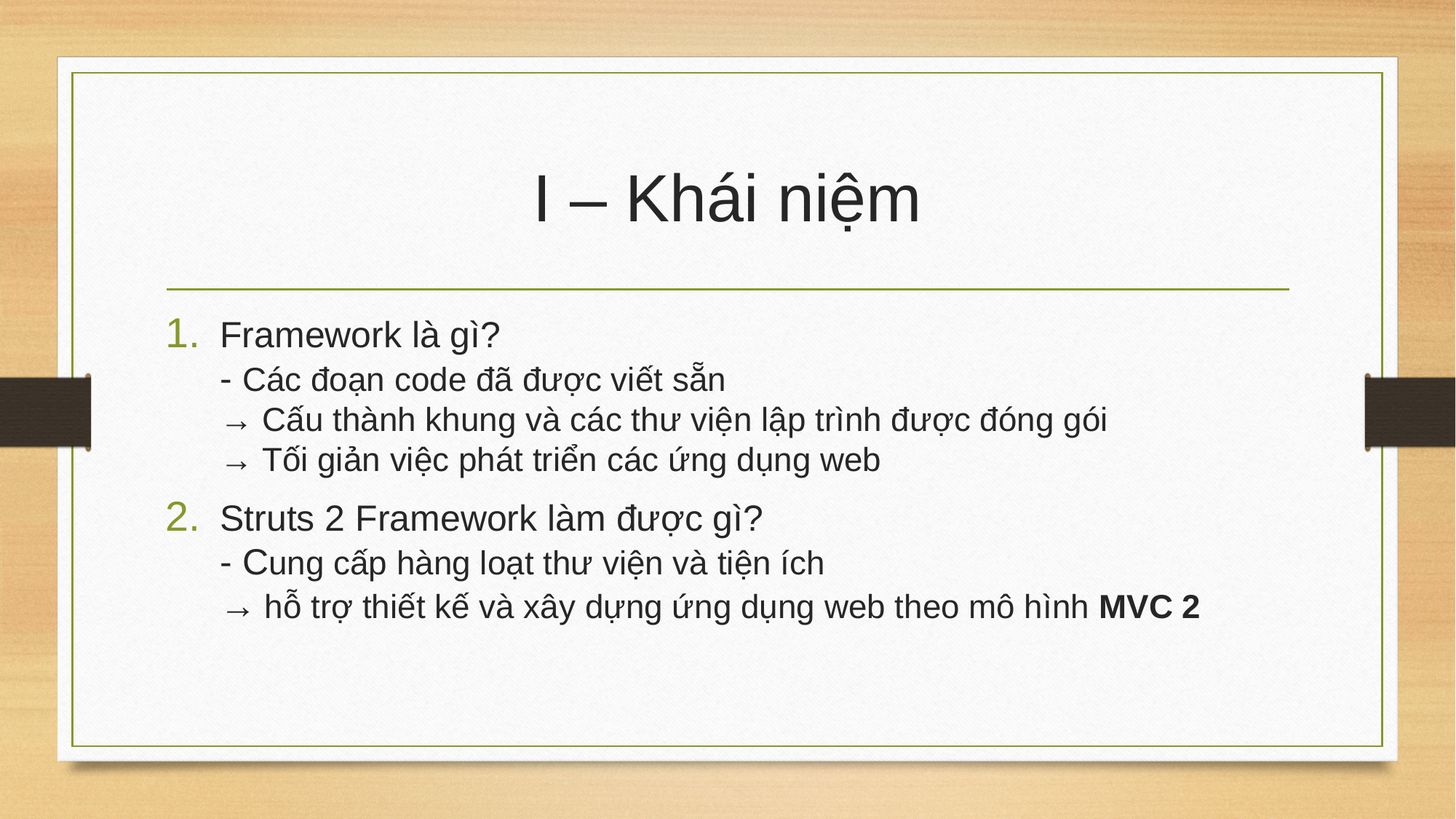

# I – Khái niệm
Framework là gì?
- Các đoạn code đã được viết sẵn
→ Cấu thành khung và các thư viện lập trình được đóng gói
→ Tối giản việc phát triển các ứng dụng web
Struts 2 Framework làm được gì?
- Cung cấp hàng loạt thư viện và tiện ích
→ hỗ trợ thiết kế và xây dựng ứng dụng web theo mô hình MVC 2